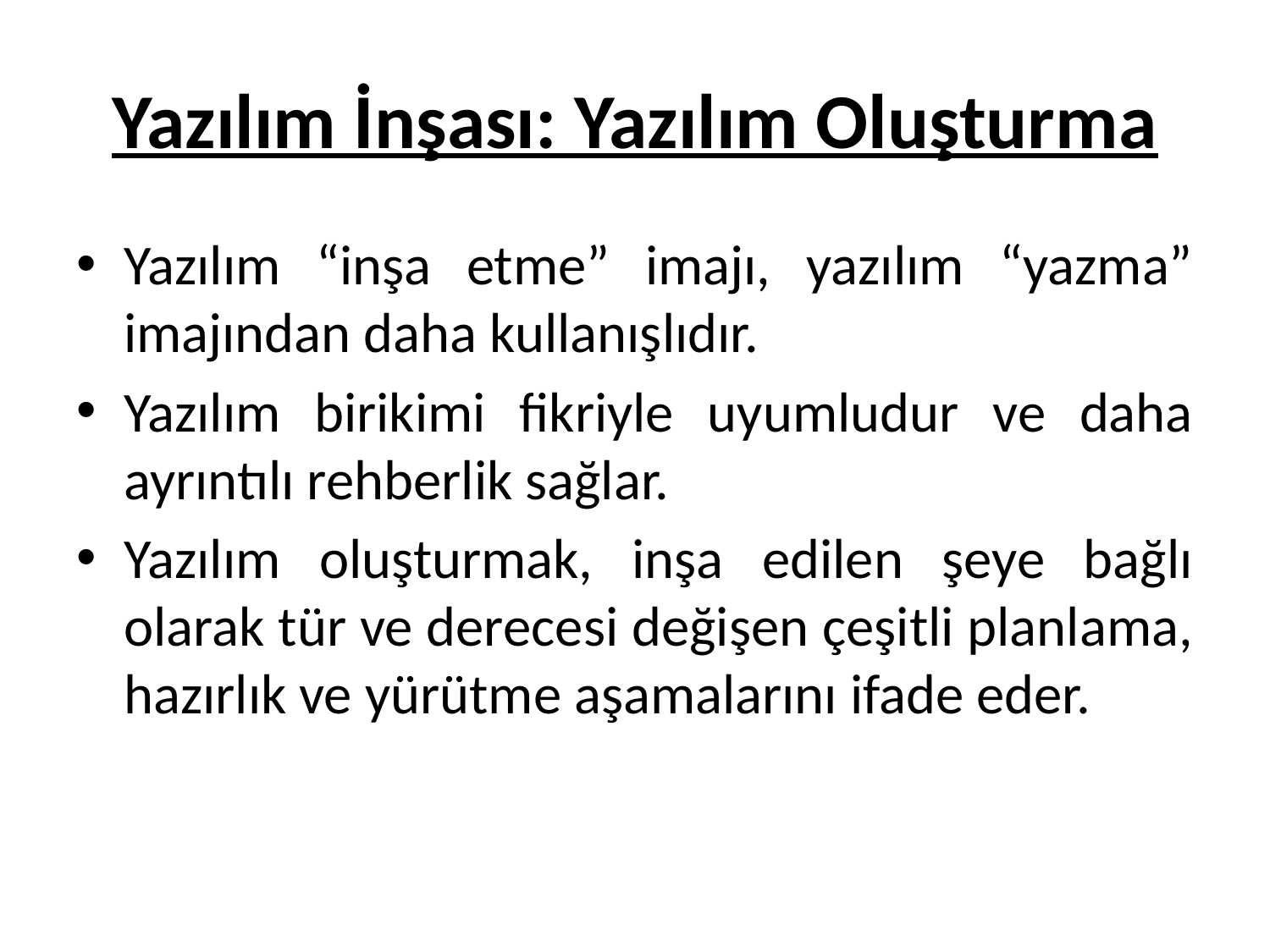

# Yazılım İnşası: Yazılım Oluşturma
Yazılım “inşa etme” imajı, yazılım “yazma” imajından daha kullanışlıdır.
Yazılım birikimi fikriyle uyumludur ve daha ayrıntılı rehberlik sağlar.
Yazılım oluşturmak, inşa edilen şeye bağlı olarak tür ve derecesi değişen çeşitli planlama, hazırlık ve yürütme aşamalarını ifade eder.